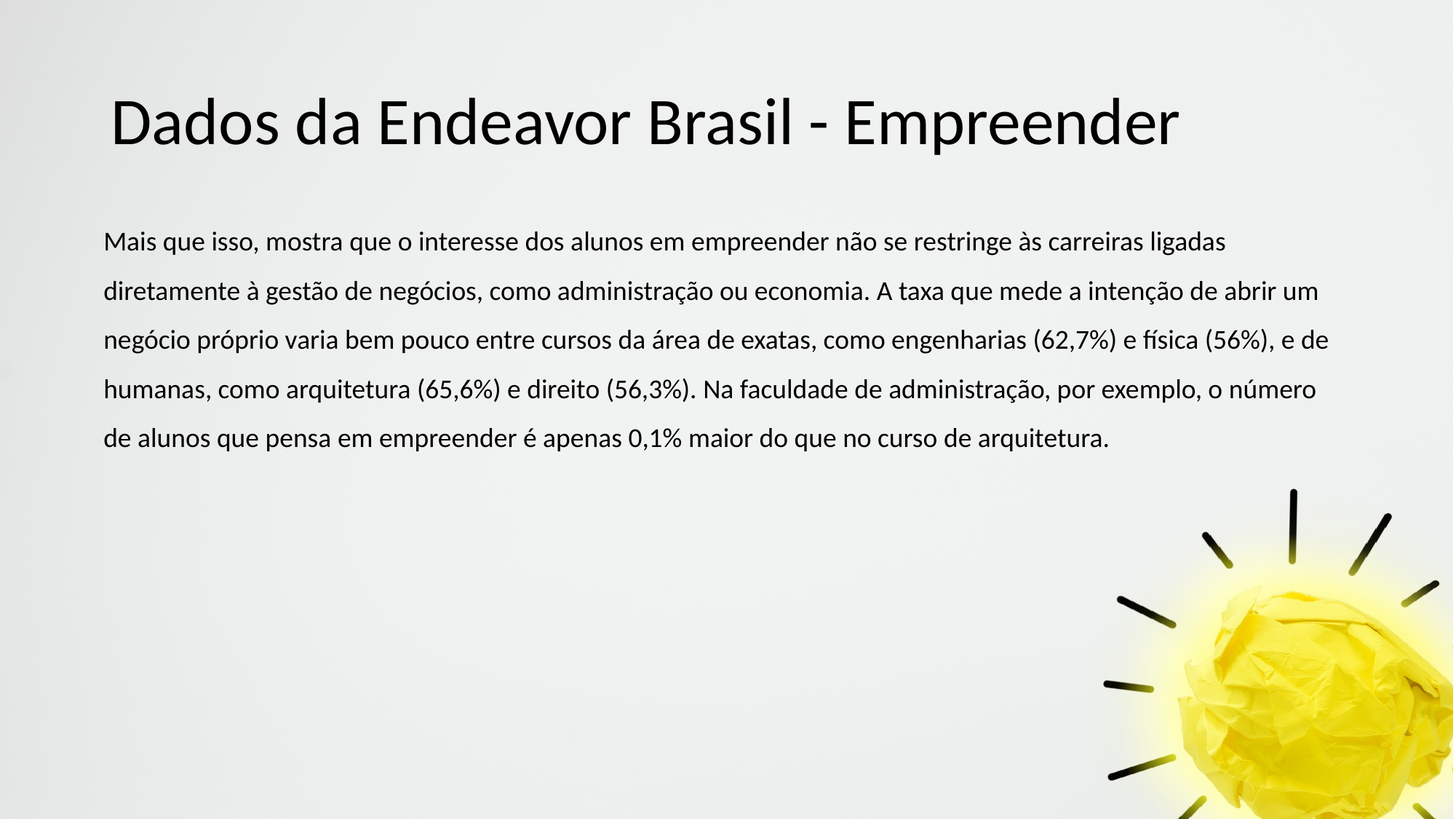

# Dados da Endeavor Brasil - Empreender
Mais que isso, mostra que o interesse dos alunos em empreender não se restringe às carreiras ligadas diretamente à gestão de negócios, como administração ou economia. A taxa que mede a intenção de abrir um negócio próprio varia bem pouco entre cursos da área de exatas, como engenharias (62,7%) e física (56%), e de humanas, como arquitetura (65,6%) e direito (56,3%). Na faculdade de administração, por exemplo, o número de alunos que pensa em empreender é apenas 0,1% maior do que no curso de arquitetura.